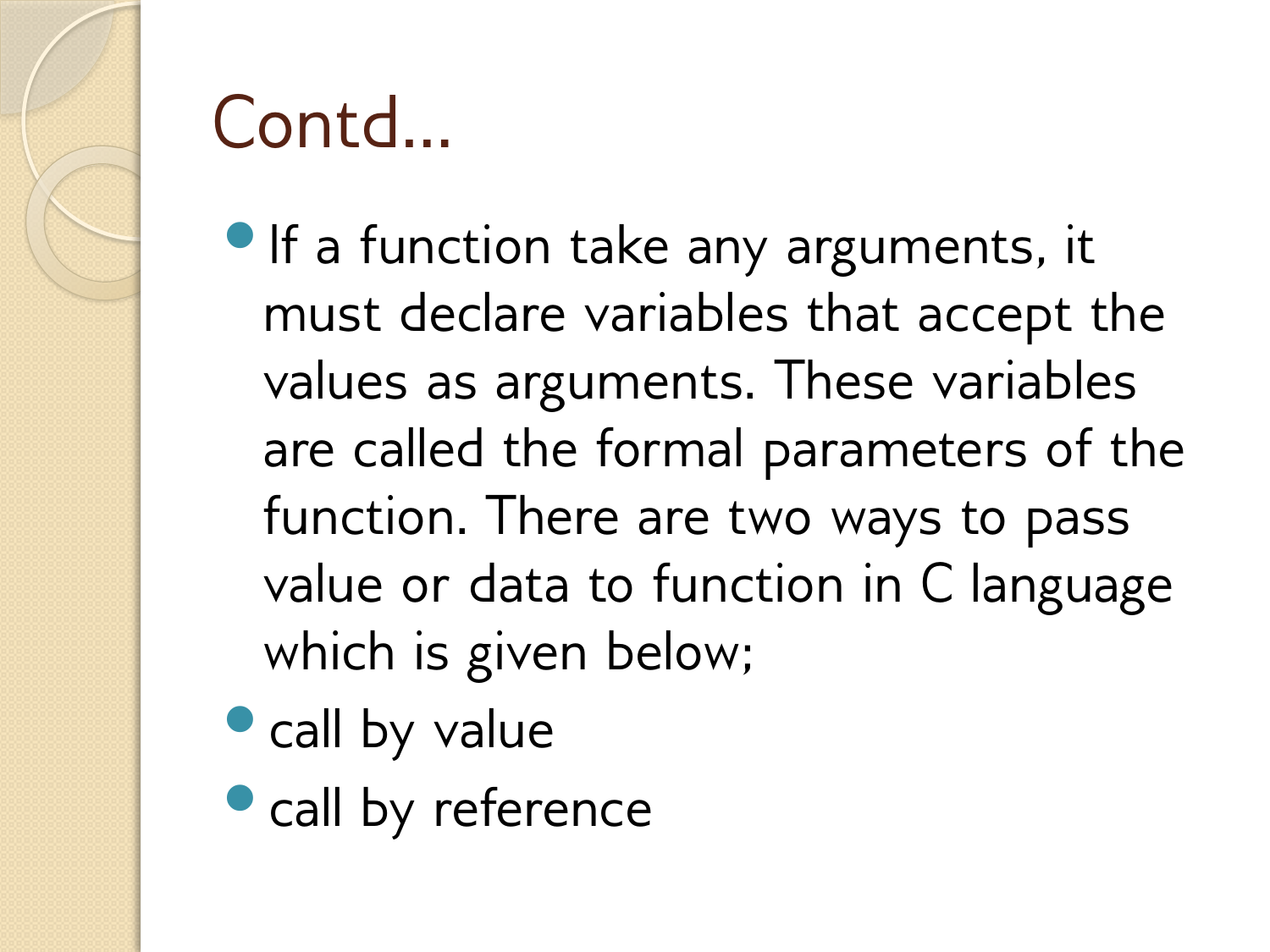

# Contd…
If a function take any arguments, it must declare variables that accept the values as arguments. These variables are called the formal parameters of the function. There are two ways to pass value or data to function in C language which is given below;
call by value
call by reference